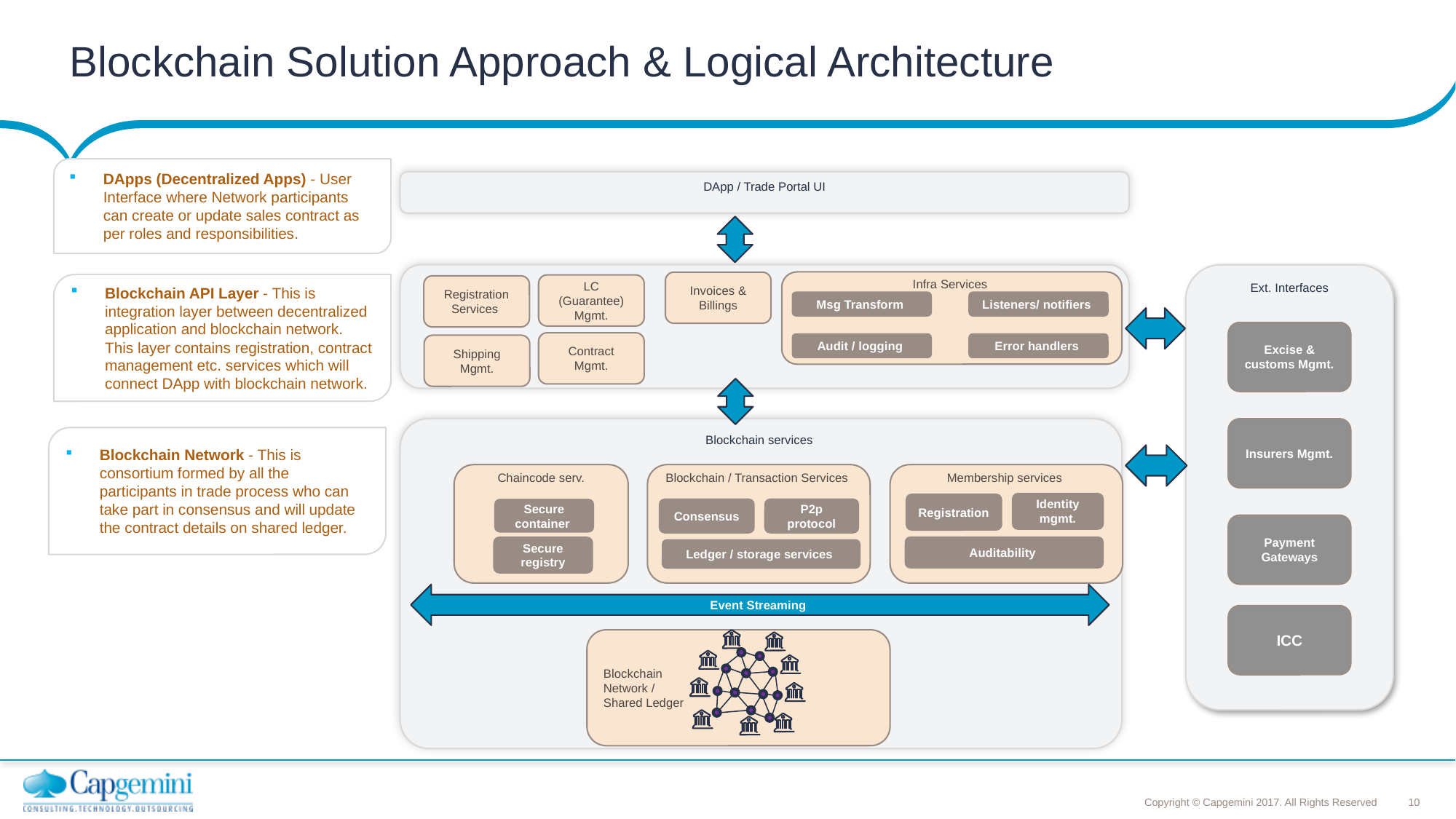

# Blockchain Solution Approach & Logical Architecture
DApps (Decentralized Apps) - User Interface where Network participants can create or update sales contract as per roles and responsibilities.
DApp / Trade Portal UI

Ext. Interfaces

Infra Services
Invoices & Billings
Blockchain API Layer - This is integration layer between decentralized application and blockchain network. This layer contains registration, contract management etc. services which will connect DApp with blockchain network.
LC (Guarantee) Mgmt.
Registration Services
Msg Transform
Listeners/ notifiers

Excise & customs Mgmt.
Contract Mgmt.
Audit / logging
Error handlers
Shipping Mgmt.

Blockchain services
Insurers Mgmt.
Blockchain Network - This is consortium formed by all the participants in trade process who can take part in consensus and will update the contract details on shared ledger.

Chaincode serv.
Blockchain / Transaction Services
Membership services
Identity mgmt.
Registration
Consensus
P2p protocol
Secure container
Payment Gateways
Secure registry
Auditability
Ledger / storage services
Event Streaming
ICC
Blockchain
Network /
Shared Ledger